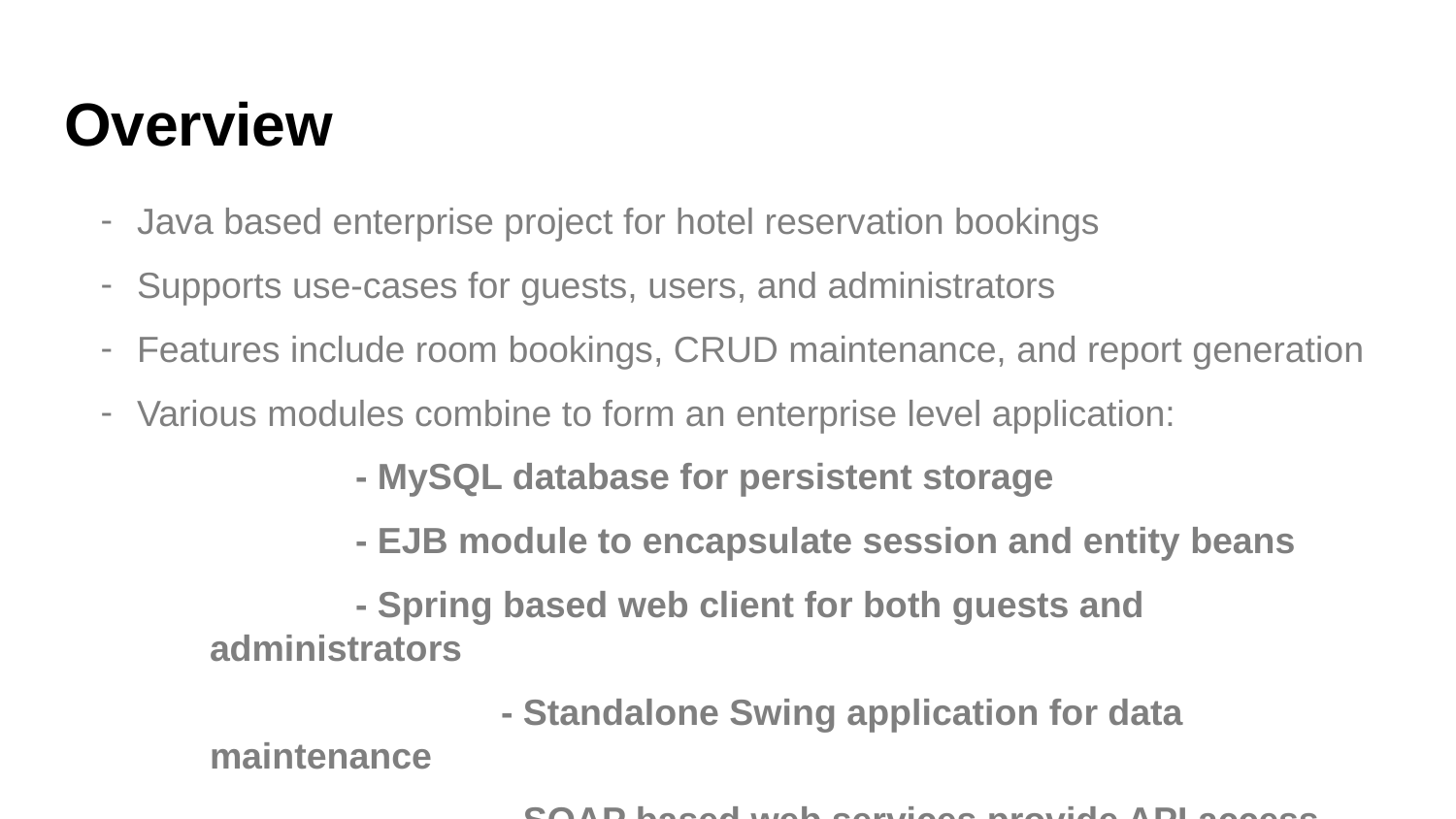

# Overview
Java based enterprise project for hotel reservation bookings
Supports use-cases for guests, users, and administrators
Features include room bookings, CRUD maintenance, and report generation
Various modules combine to form an enterprise level application:
		- MySQL database for persistent storage
		- EJB module to encapsulate session and entity beans
	- Spring based web client for both guests and administrators
		- Standalone Swing application for data maintenance
		- SOAP based web services provide API access